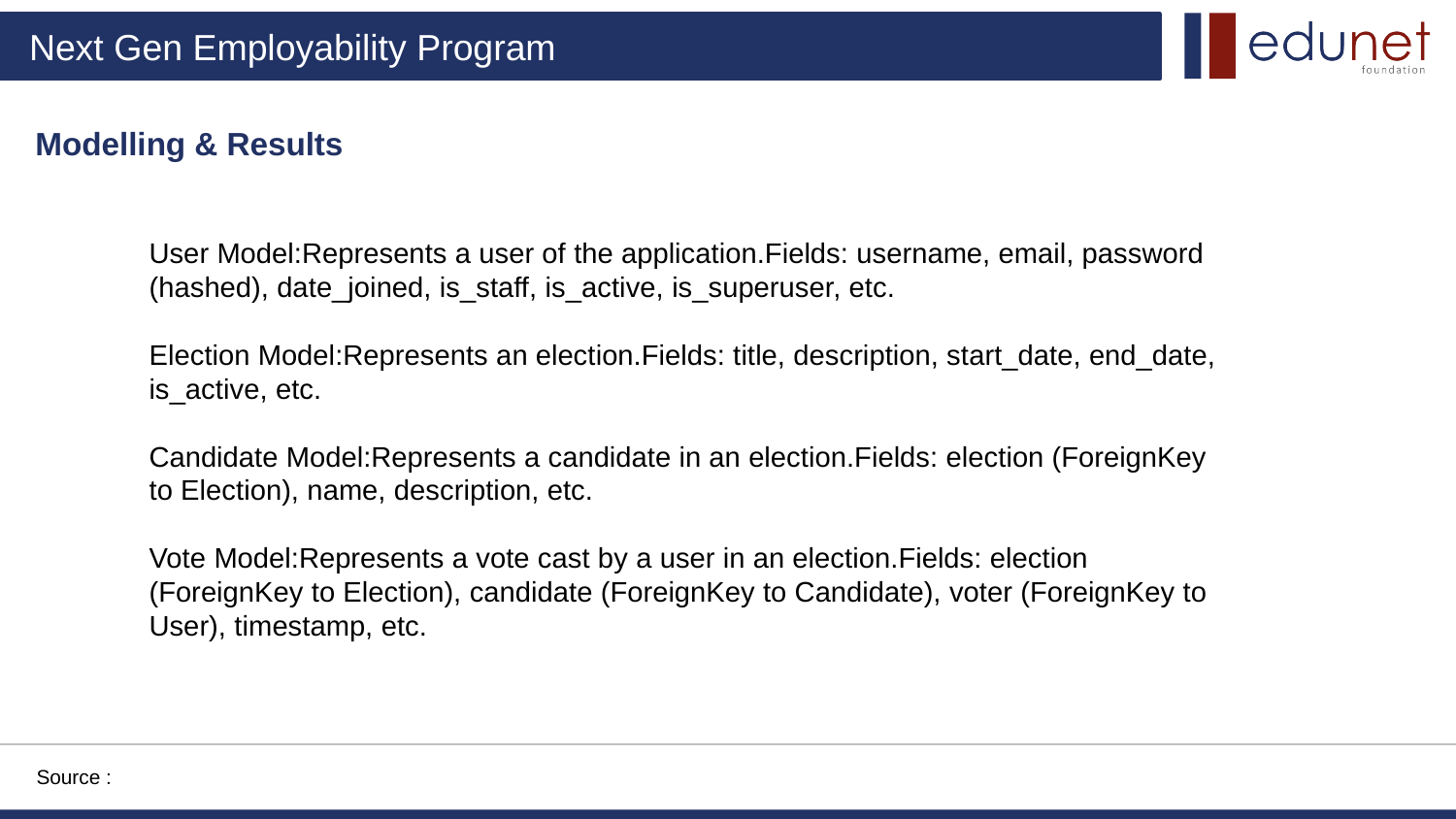

Modelling & Results
User Model:Represents a user of the application.Fields: username, email, password (hashed), date_joined, is_staff, is_active, is_superuser, etc.

Election Model:Represents an election.Fields: title, description, start_date, end_date, is_active, etc.

Candidate Model:Represents a candidate in an election.Fields: election (ForeignKey to Election), name, description, etc.

Vote Model:Represents a vote cast by a user in an election.Fields: election (ForeignKey to Election), candidate (ForeignKey to Candidate), voter (ForeignKey to User), timestamp, etc.
Source :